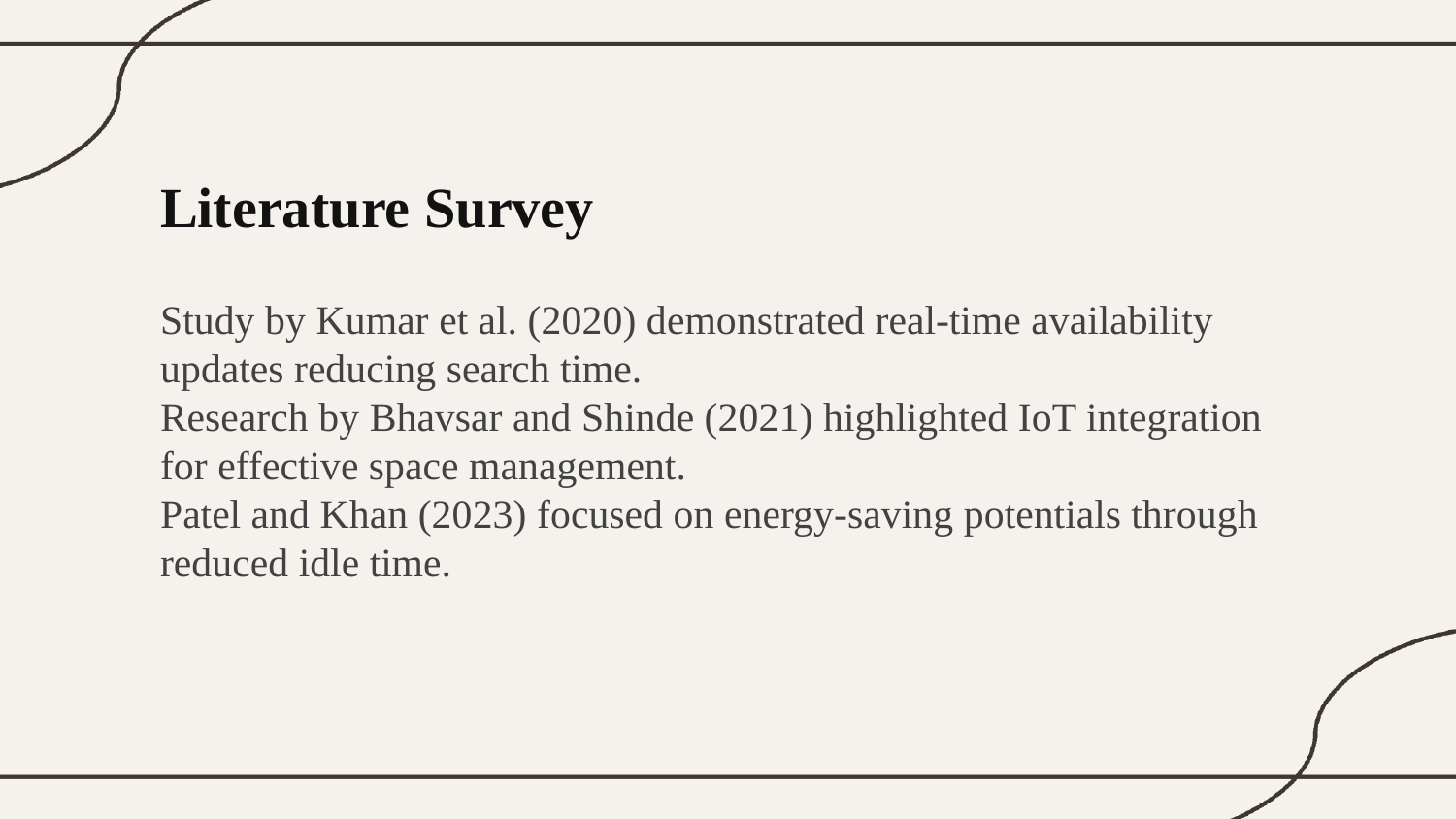

Literature Survey
Study by Kumar et al. (2020) demonstrated real-time availability updates reducing search time.
Research by Bhavsar and Shinde (2021) highlighted IoT integration for effective space management.
Patel and Khan (2023) focused on energy-saving potentials through reduced idle time.